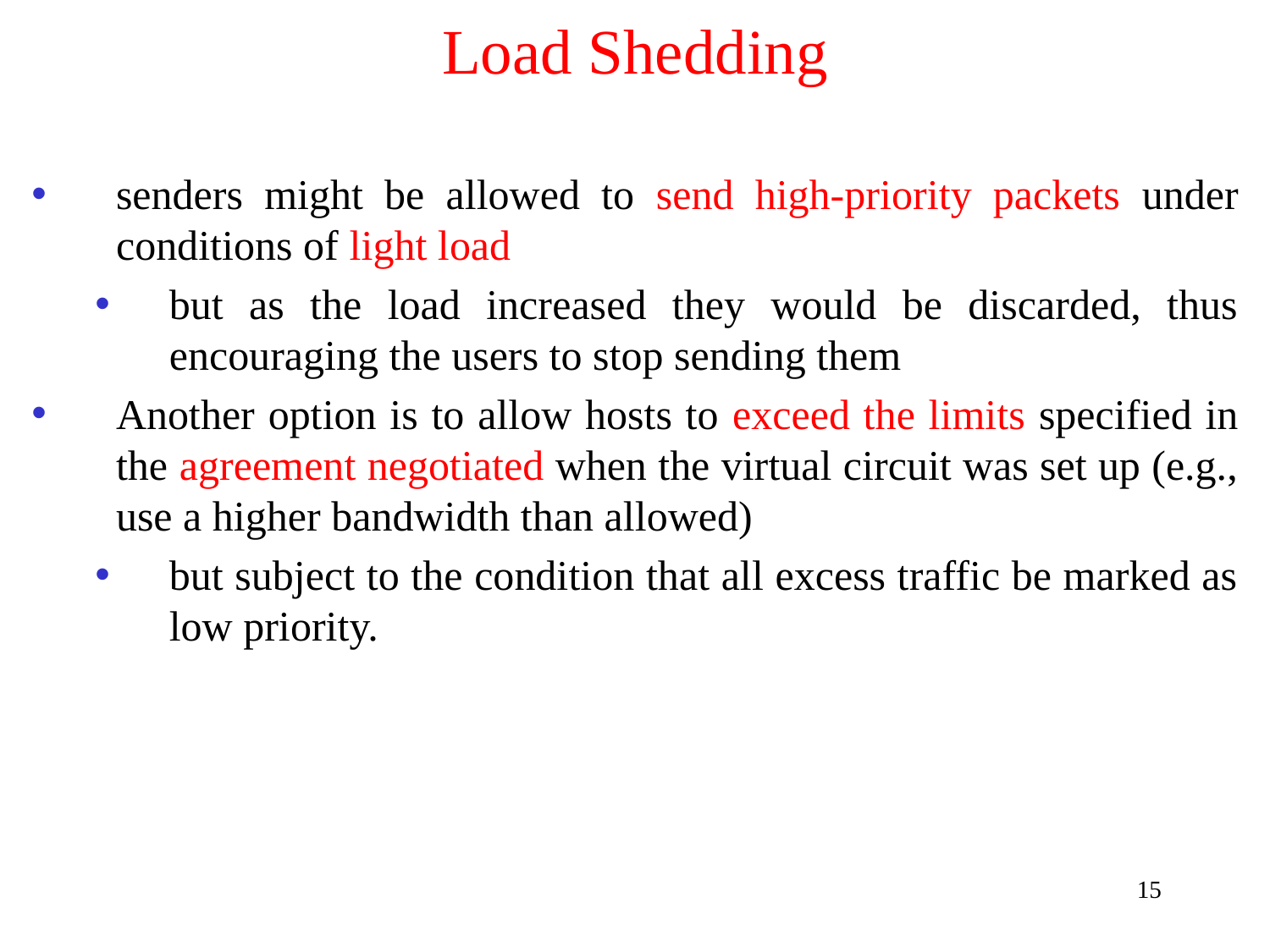

# Load Shedding
senders might be allowed to send high-priority packets under conditions of light load
but as the load increased they would be discarded, thus encouraging the users to stop sending them
Another option is to allow hosts to exceed the limits specified in the agreement negotiated when the virtual circuit was set up (e.g., use a higher bandwidth than allowed)
but subject to the condition that all excess traffic be marked as low priority.
15